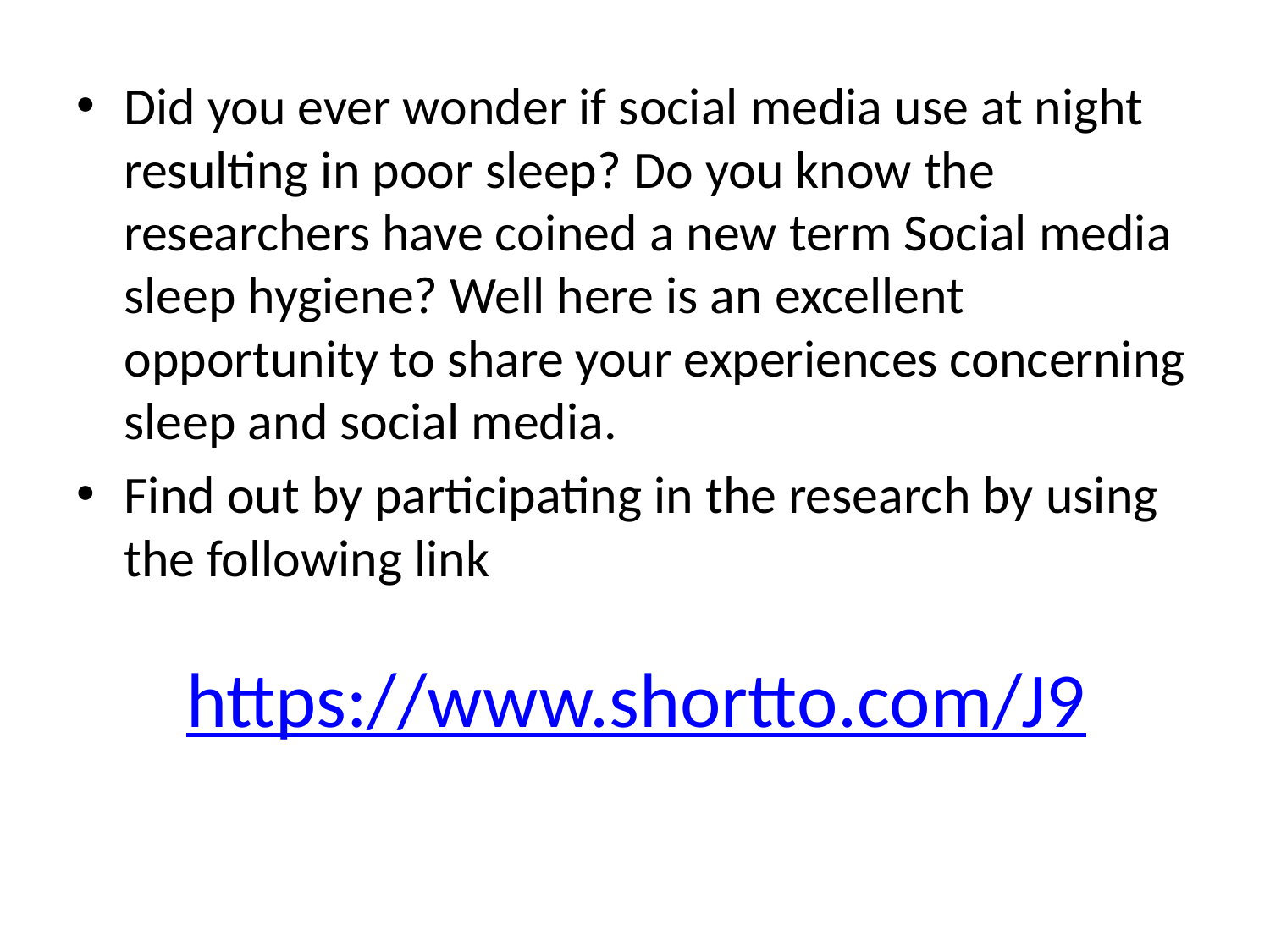

Did you ever wonder if social media use at night resulting in poor sleep? Do you know the researchers have coined a new term Social media sleep hygiene? Well here is an excellent opportunity to share your experiences concerning sleep and social media.
Find out by participating in the research by using the following link
# https://www.shortto.com/J9